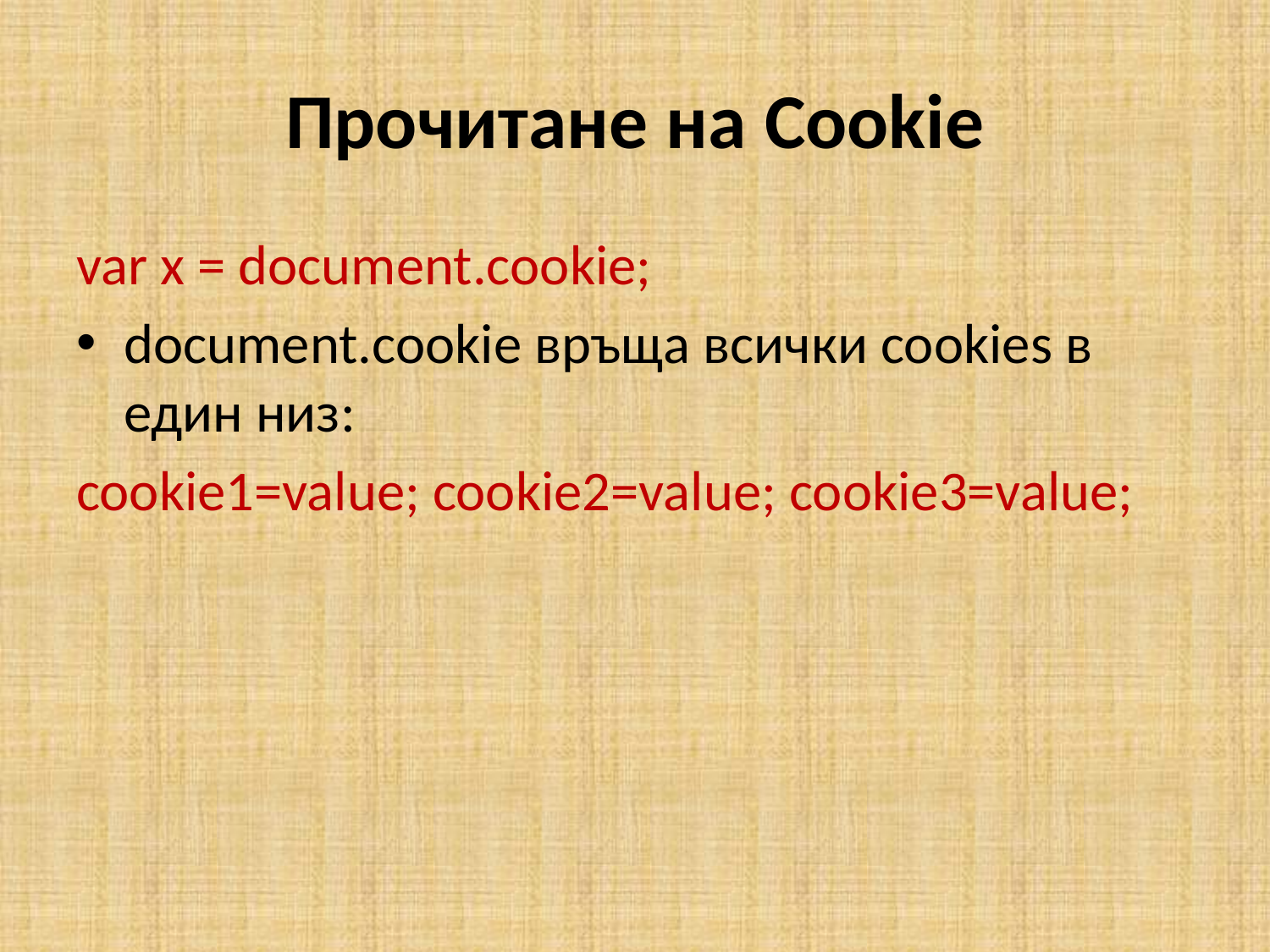

# Прочитане на Cookie
var x = document.cookie;
document.cookie връща всички cookies в един низ:
cookie1=value; cookie2=value; cookie3=value;